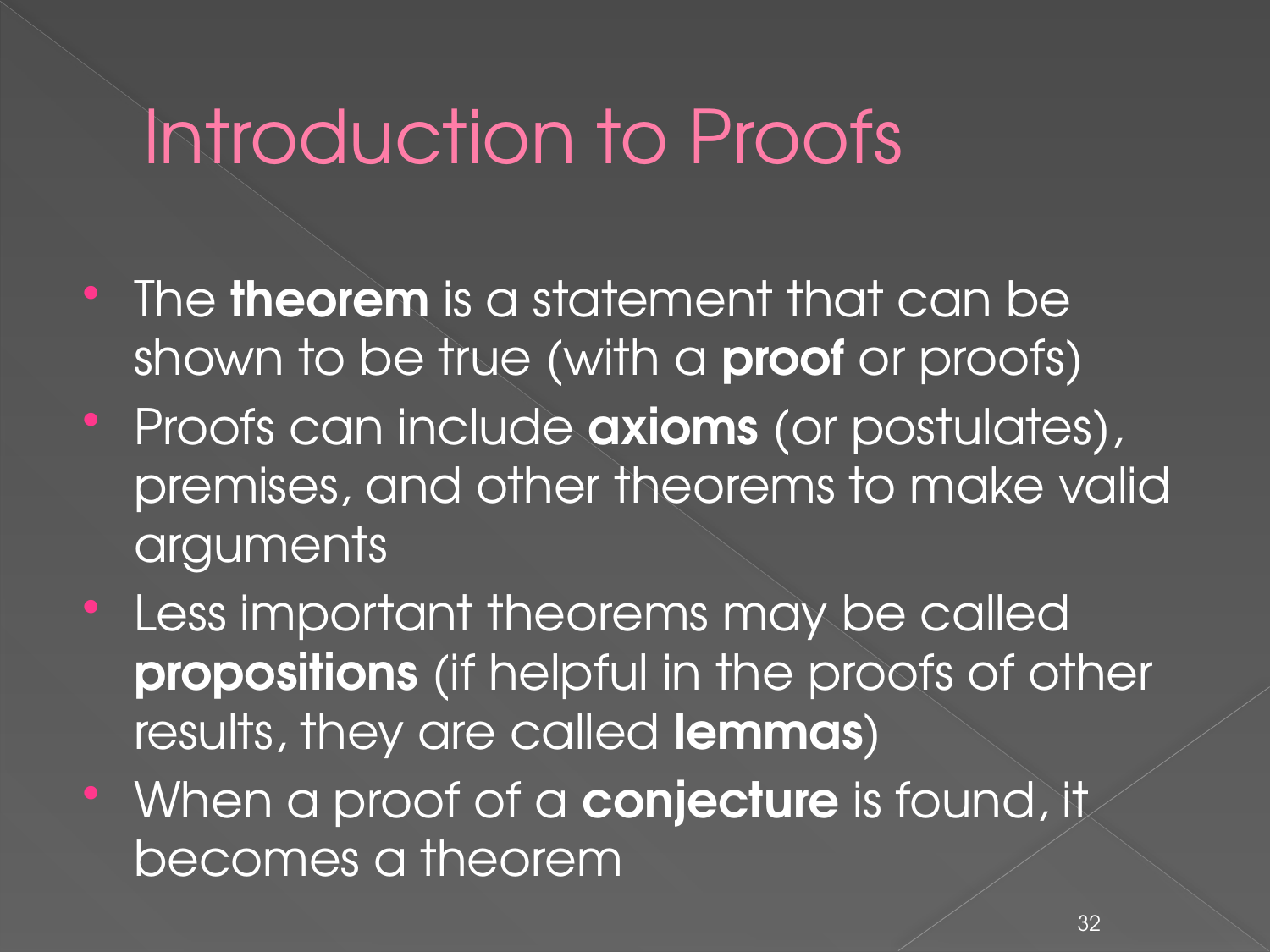

# Introduction to Proofs
The theorem is a statement that can be shown to be true (with a proof or proofs)
Proofs can include axioms (or postulates), premises, and other theorems to make valid arguments
Less important theorems may be called propositions (if helpful in the proofs of other results, they are called lemmas)
When a proof of a conjecture is found, it becomes a theorem
32